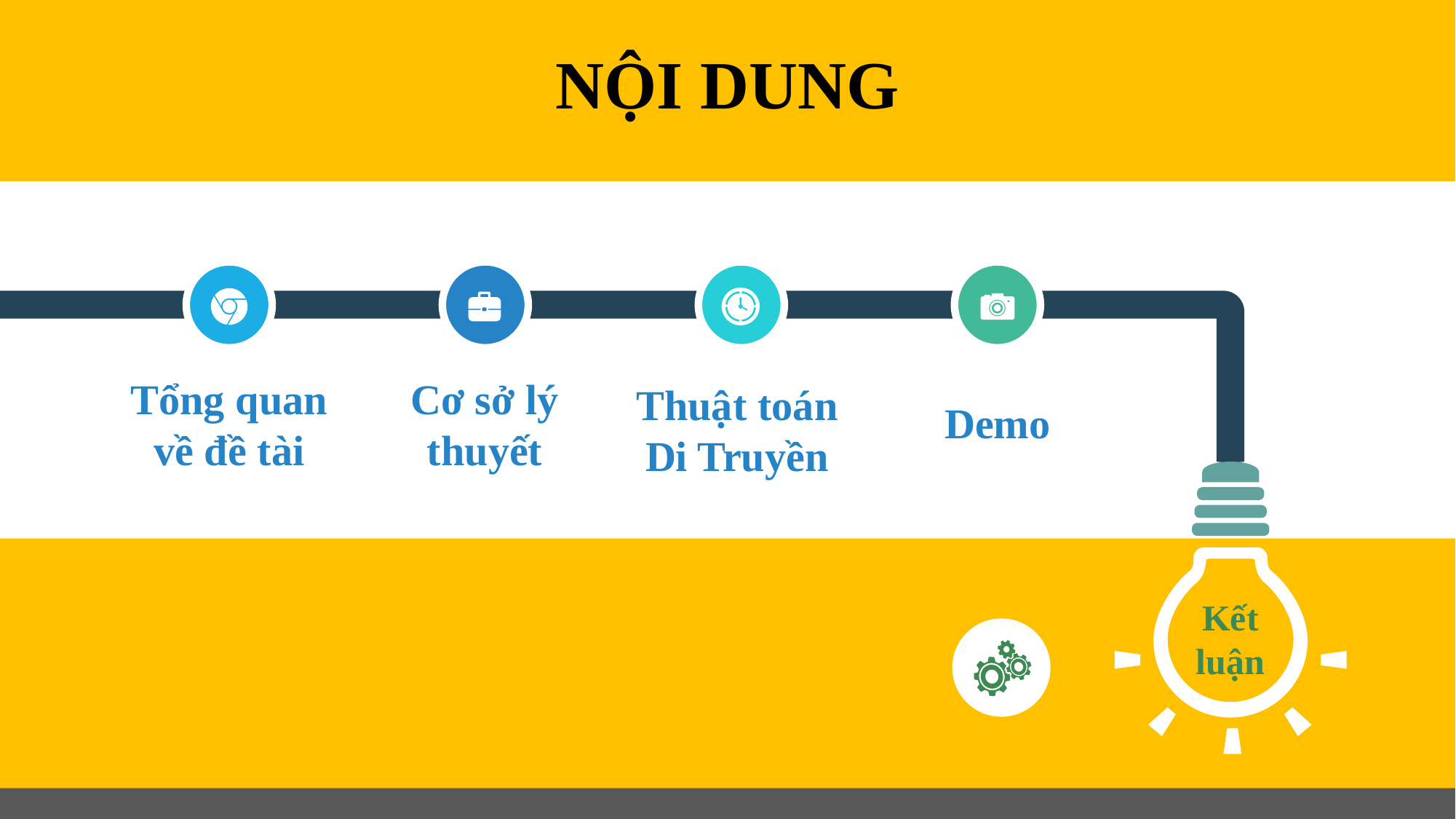

# Nội dung

Tổng quan về đề tài
Cơ sở lý thuyết
Thuật toán Di Truyền
Demo

Kết luận